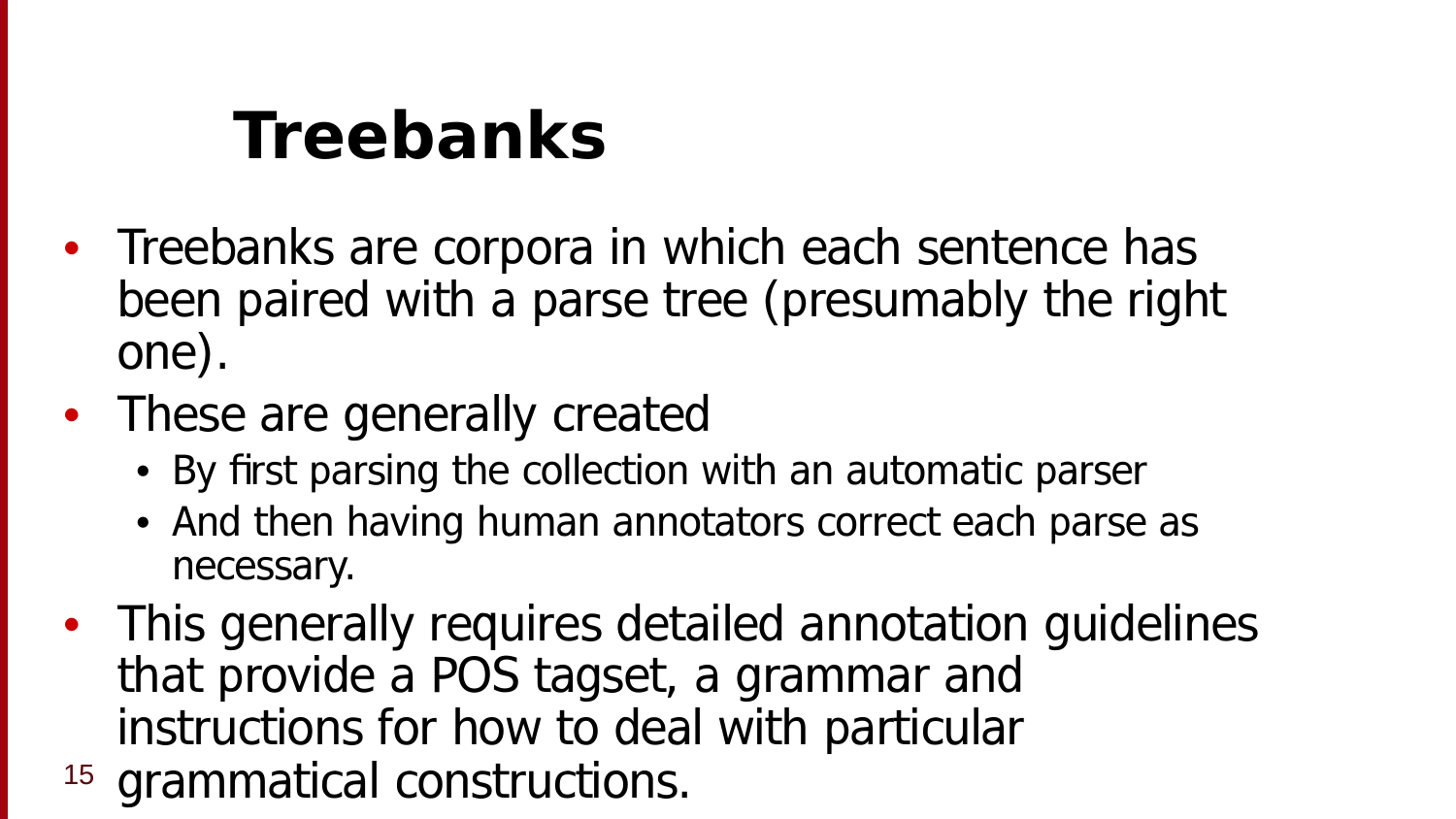

# Treebanks
Treebanks are corpora in which each sentence has been paired with a parse tree (presumably the right one).
These are generally created
By first parsing the collection with an automatic parser
And then having human annotators correct each parse as necessary.
This generally requires detailed annotation guidelines that provide a POS tagset, a grammar and instructions for how to deal with particular grammatical constructions.
15